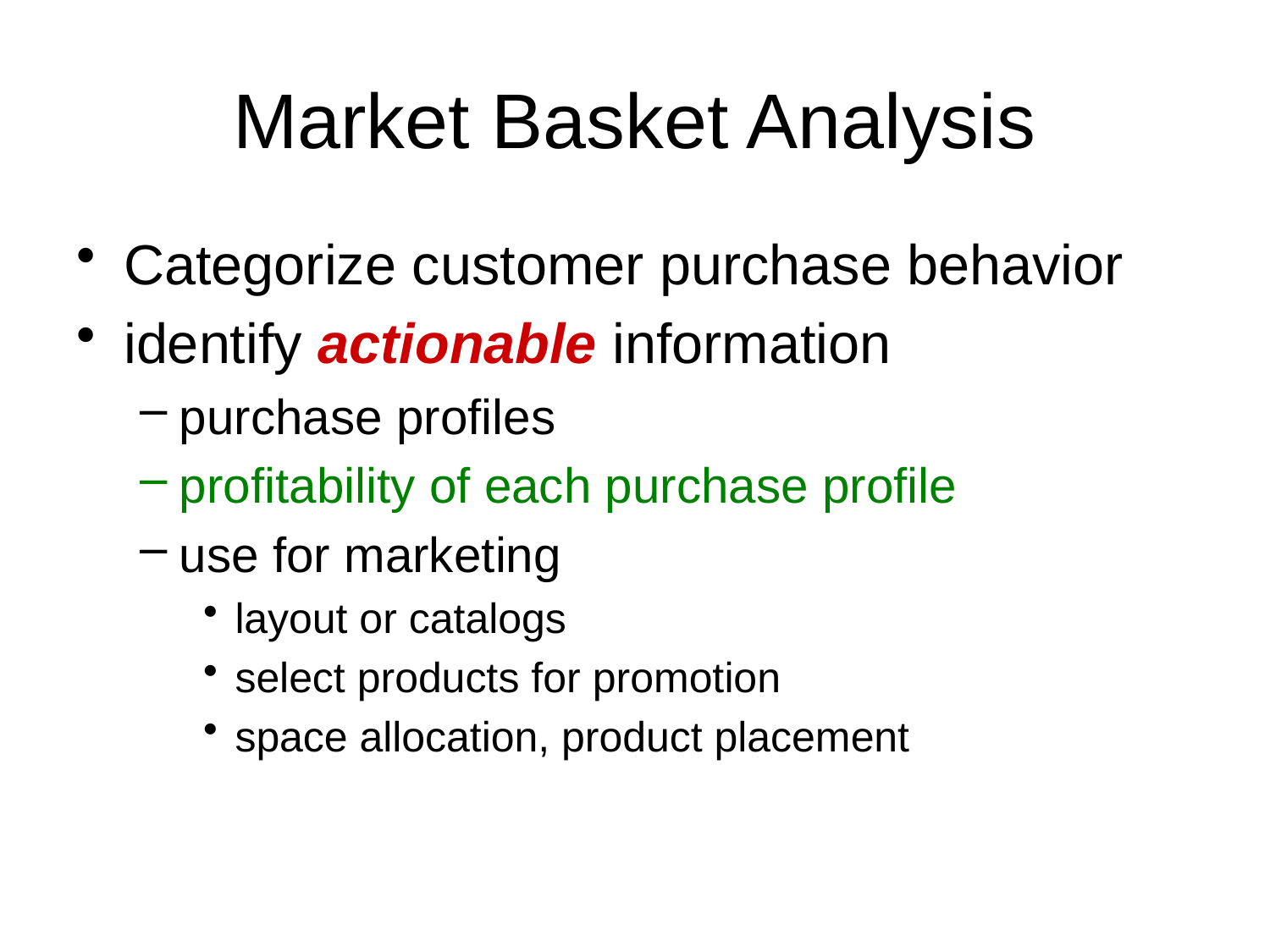

# Market Basket Analysis
Categorize customer purchase behavior
identify actionable information
purchase profiles
profitability of each purchase profile
use for marketing
layout or catalogs
select products for promotion
space allocation, product placement